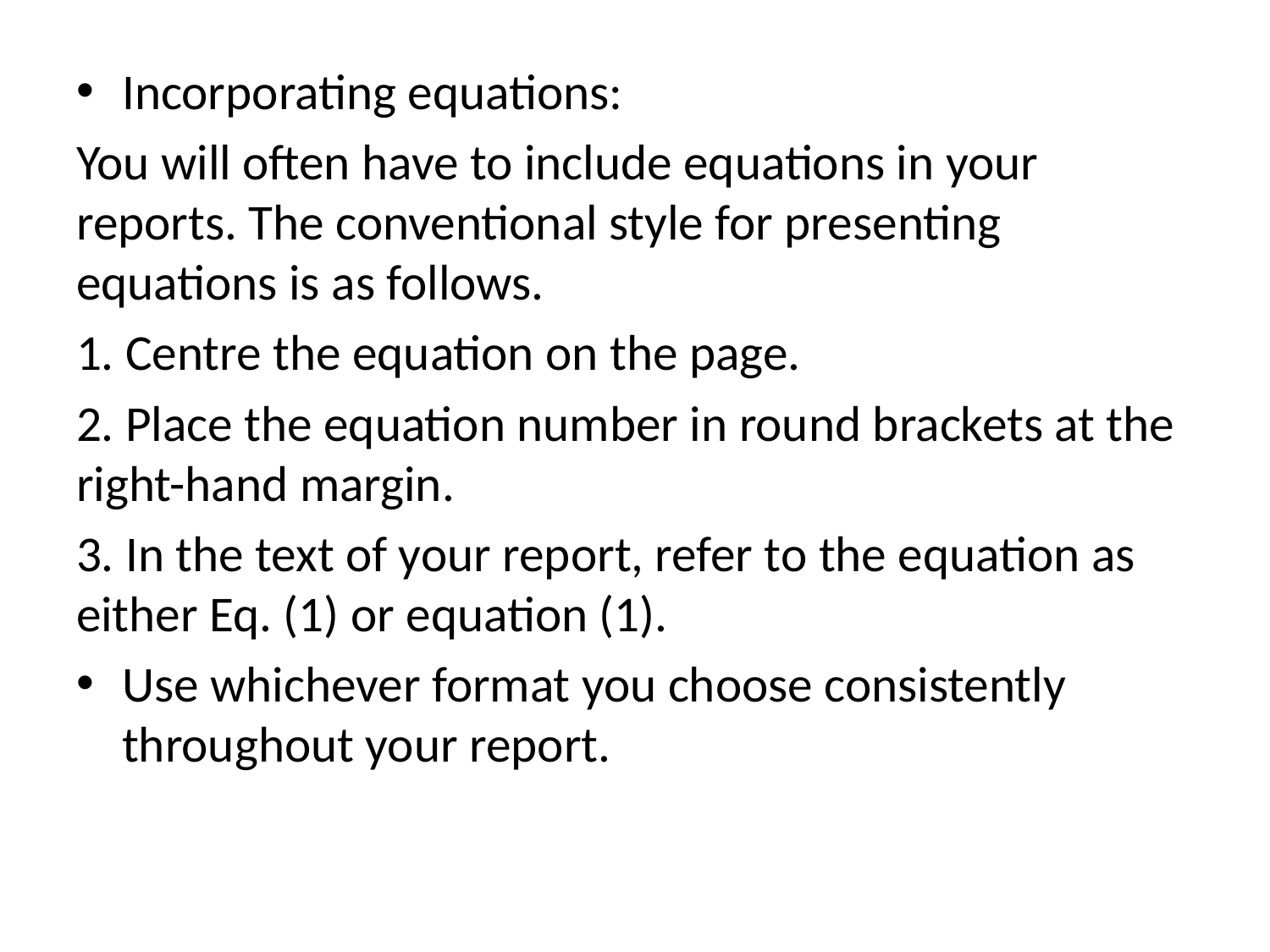

Incorporating equations:
You will often have to include equations in your reports. The conventional style for presenting equations is as follows.
1. Centre the equation on the page.
2. Place the equation number in round brackets at the right-hand margin.
3. In the text of your report, refer to the equation as either Eq. (1) or equation (1).
Use whichever format you choose consistently throughout your report.